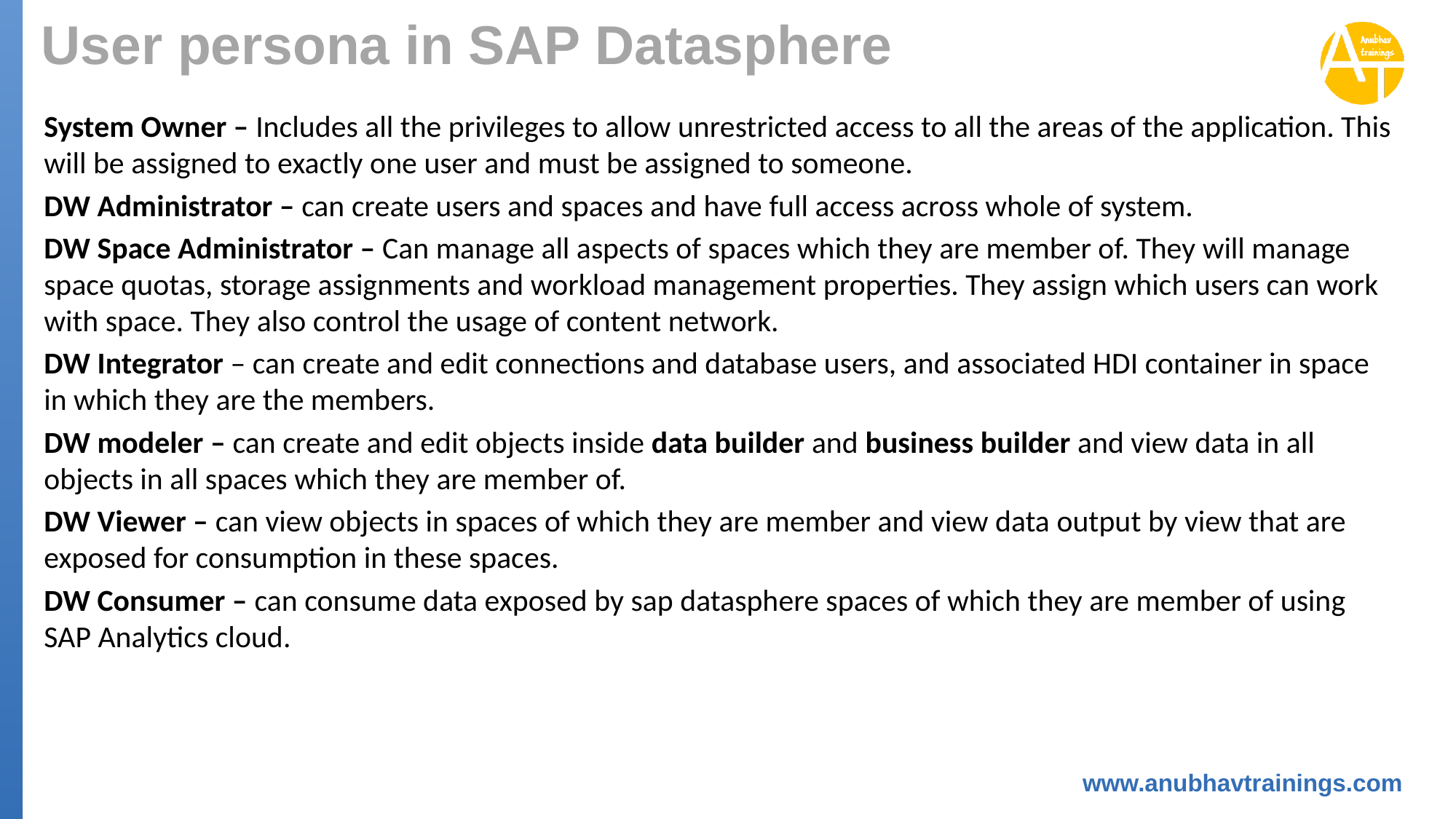

# User persona in SAP Datasphere
System Owner – Includes all the privileges to allow unrestricted access to all the areas of the application. This will be assigned to exactly one user and must be assigned to someone.
DW Administrator – can create users and spaces and have full access across whole of system.
DW Space Administrator – Can manage all aspects of spaces which they are member of. They will manage space quotas, storage assignments and workload management properties. They assign which users can work with space. They also control the usage of content network.
DW Integrator – can create and edit connections and database users, and associated HDI container in space in which they are the members.
DW modeler – can create and edit objects inside data builder and business builder and view data in all objects in all spaces which they are member of.
DW Viewer – can view objects in spaces of which they are member and view data output by view that are exposed for consumption in these spaces.
DW Consumer – can consume data exposed by sap datasphere spaces of which they are member of using SAP Analytics cloud.